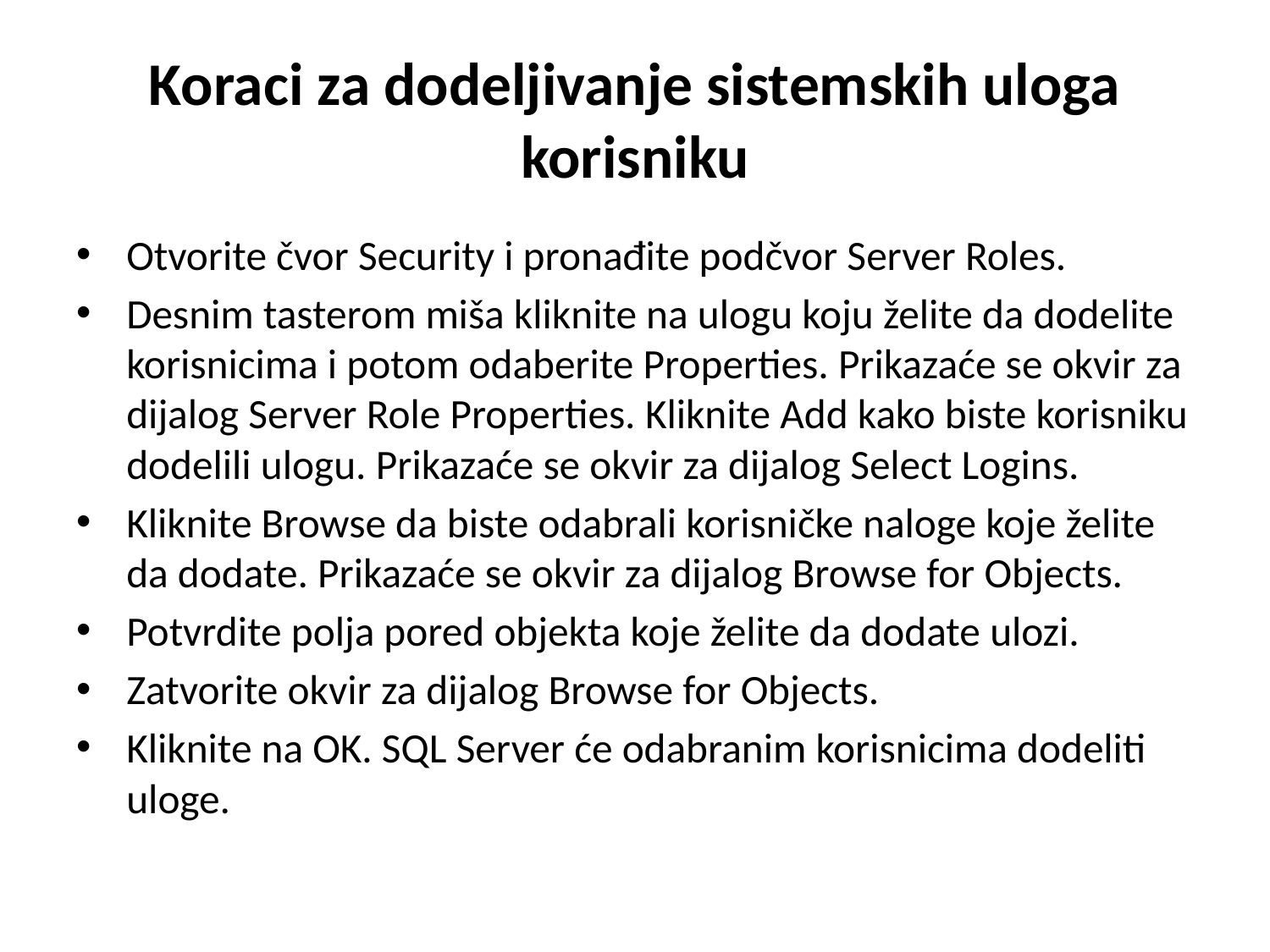

# Koraci za dodeljivanje sistemskih uloga korisniku
Otvorite čvor Security i pronađite podčvor Server Roles.
Desnim tasterom miša kliknite na ulogu koju želite da dodelite korisnicima i potom odaberite Properties. Prikazaće se okvir za dijalog Server Role Properties. Kliknite Add kako biste korisniku dodelili ulogu. Prikazaće se okvir za dijalog Select Logins.
Kliknite Browse da biste odabrali korisničke naloge koje želite da dodate. Prikazaće se okvir za dijalog Browse for Objects.
Potvrdite polja pored objekta koje želite da dodate ulozi.
Zatvorite okvir za dijalog Browse for Objects.
Kliknite na OK. SQL Server će odabranim korisnicima dodeliti uloge.